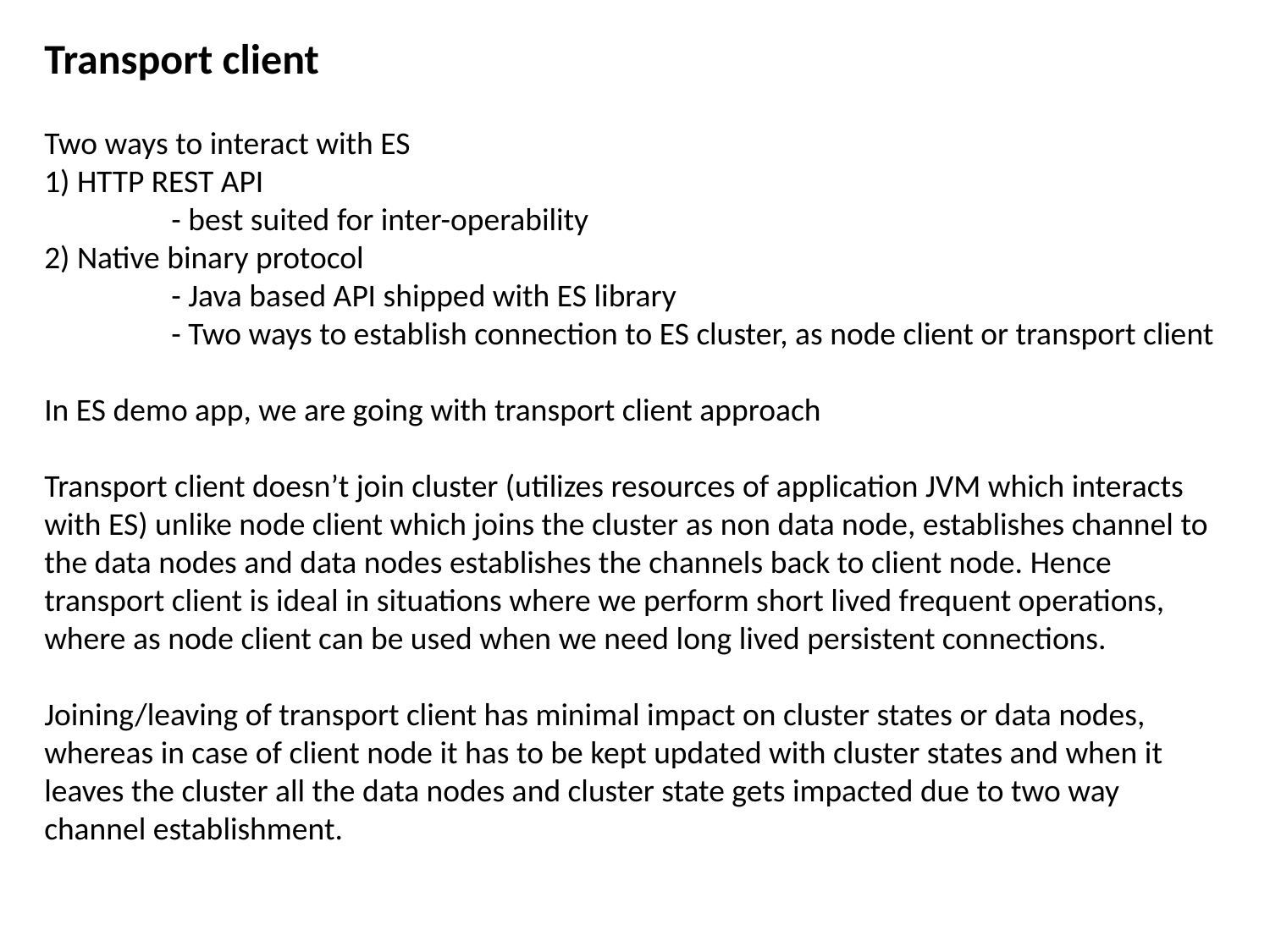

Transport client
Two ways to interact with ES
1) HTTP REST API
	- best suited for inter-operability
2) Native binary protocol
	- Java based API shipped with ES library
	- Two ways to establish connection to ES cluster, as node client or transport client

In ES demo app, we are going with transport client approach

Transport client doesn’t join cluster (utilizes resources of application JVM which interacts with ES) unlike node client which joins the cluster as non data node, establishes channel to the data nodes and data nodes establishes the channels back to client node. Hence transport client is ideal in situations where we perform short lived frequent operations, where as node client can be used when we need long lived persistent connections.

Joining/leaving of transport client has minimal impact on cluster states or data nodes, whereas in case of client node it has to be kept updated with cluster states and when it leaves the cluster all the data nodes and cluster state gets impacted due to two way channel establishment.